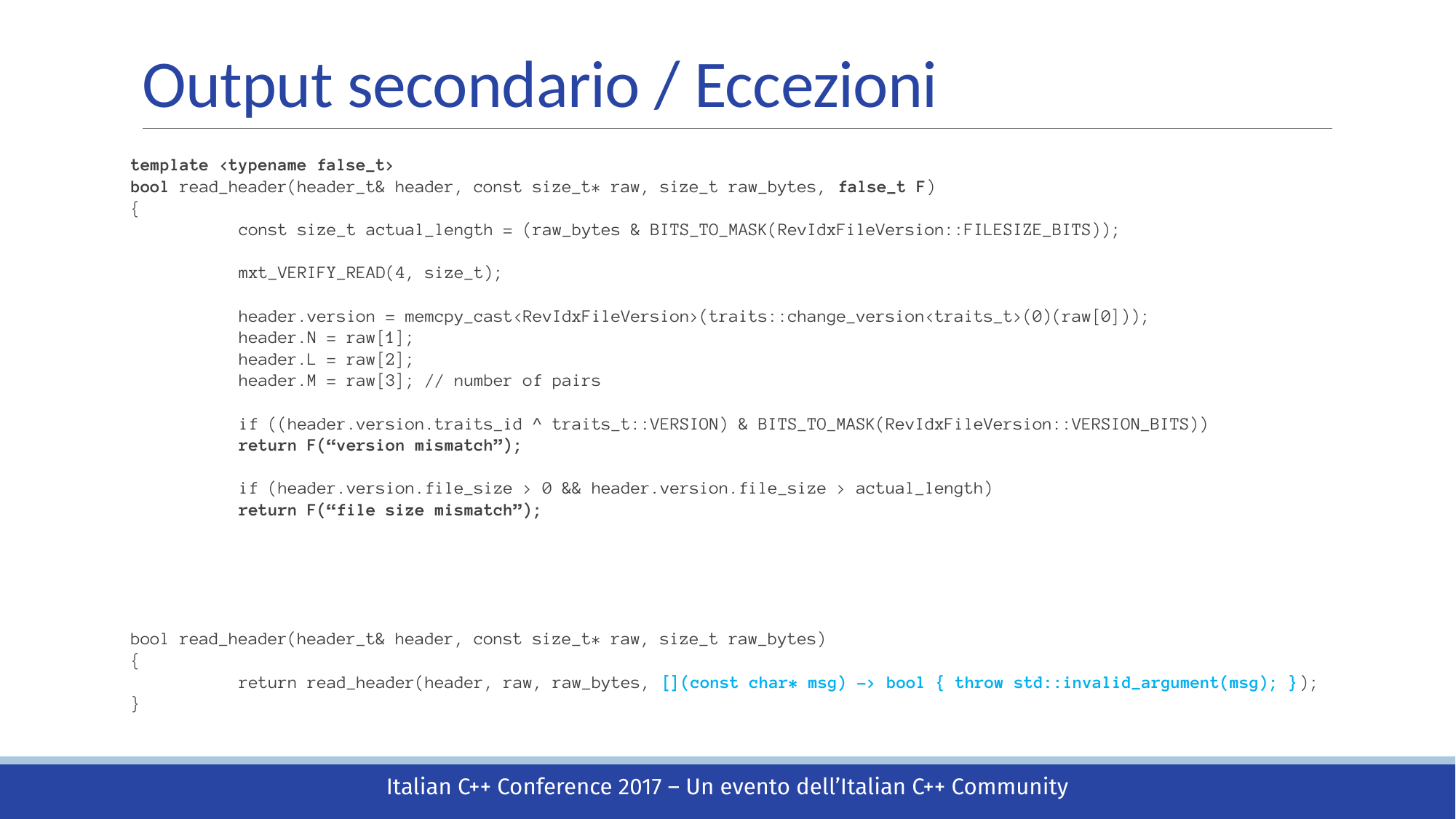

# Output secondario / Eccezioni
template <typename false_t>
bool read_header(header_t& header, const size_t* raw, size_t raw_bytes, false_t F)
{
	const size_t actual_length = (raw_bytes & BITS_TO_MASK(RevIdxFileVersion::FILESIZE_BITS));

	mxt_VERIFY_READ(4, size_t);

	header.version = memcpy_cast<RevIdxFileVersion>(traits::change_version<traits_t>(0)(raw[0]));
	header.N = raw[1];
	header.L = raw[2];
	header.M = raw[3]; // number of pairs

	if ((header.version.traits_id ^ traits_t::VERSION) & BITS_TO_MASK(RevIdxFileVersion::VERSION_BITS))
		return F(“version mismatch”);

	if (header.version.file_size > 0 && header.version.file_size > actual_length)
		return F(“file size mismatch”);

bool read_header(header_t& header, const size_t* raw, size_t raw_bytes)
{
	return read_header(header, raw, raw_bytes, [](const char* msg) -> bool { throw std::invalid_argument(msg); });
}